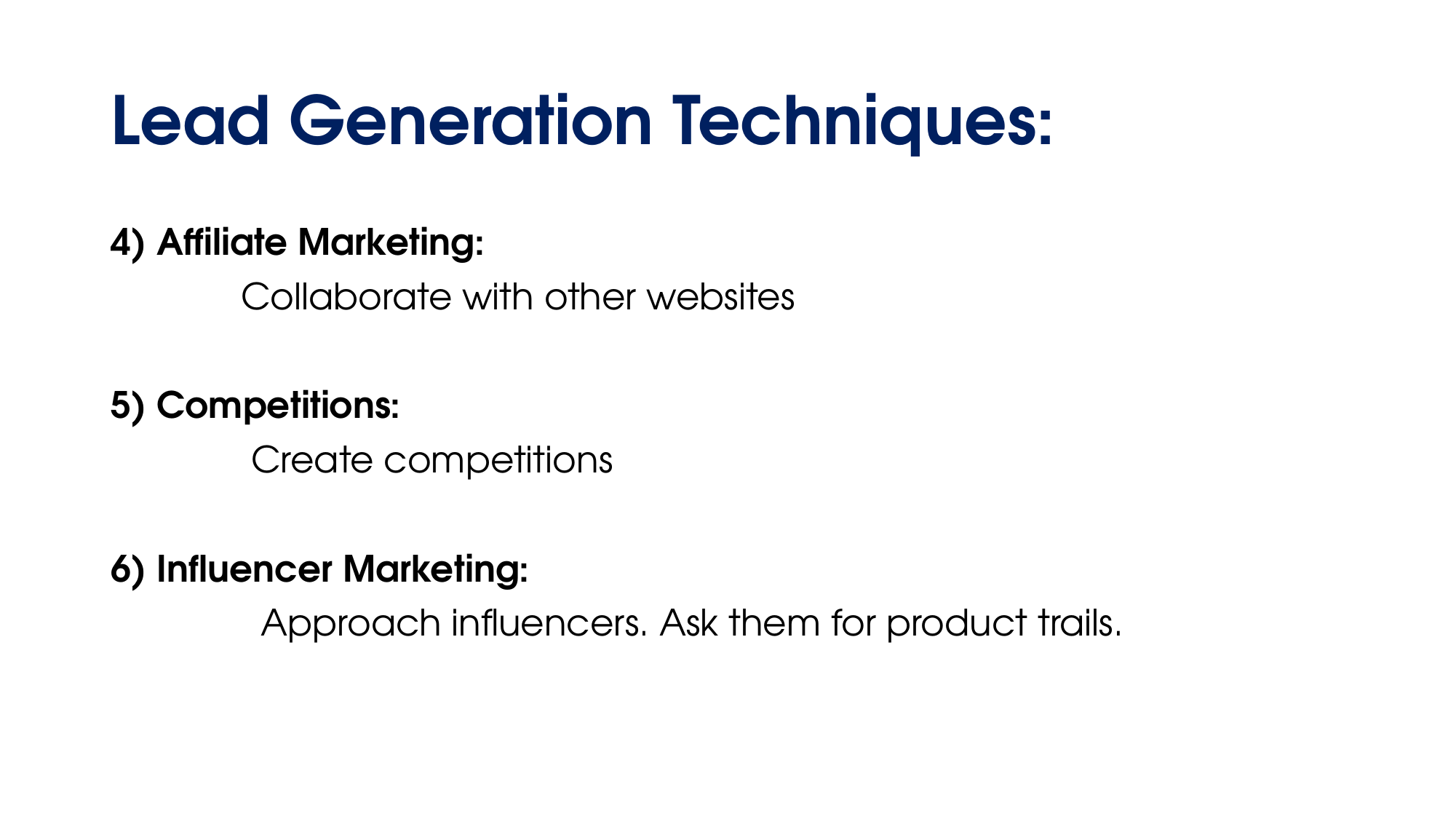

# Lead Generation Techniques:
4) Affiliate Marketing:
             Collaborate with other websites

5) Competitions:
              Create competitions

6) Influencer Marketing:
               Approach influencers. Ask them for product trails.